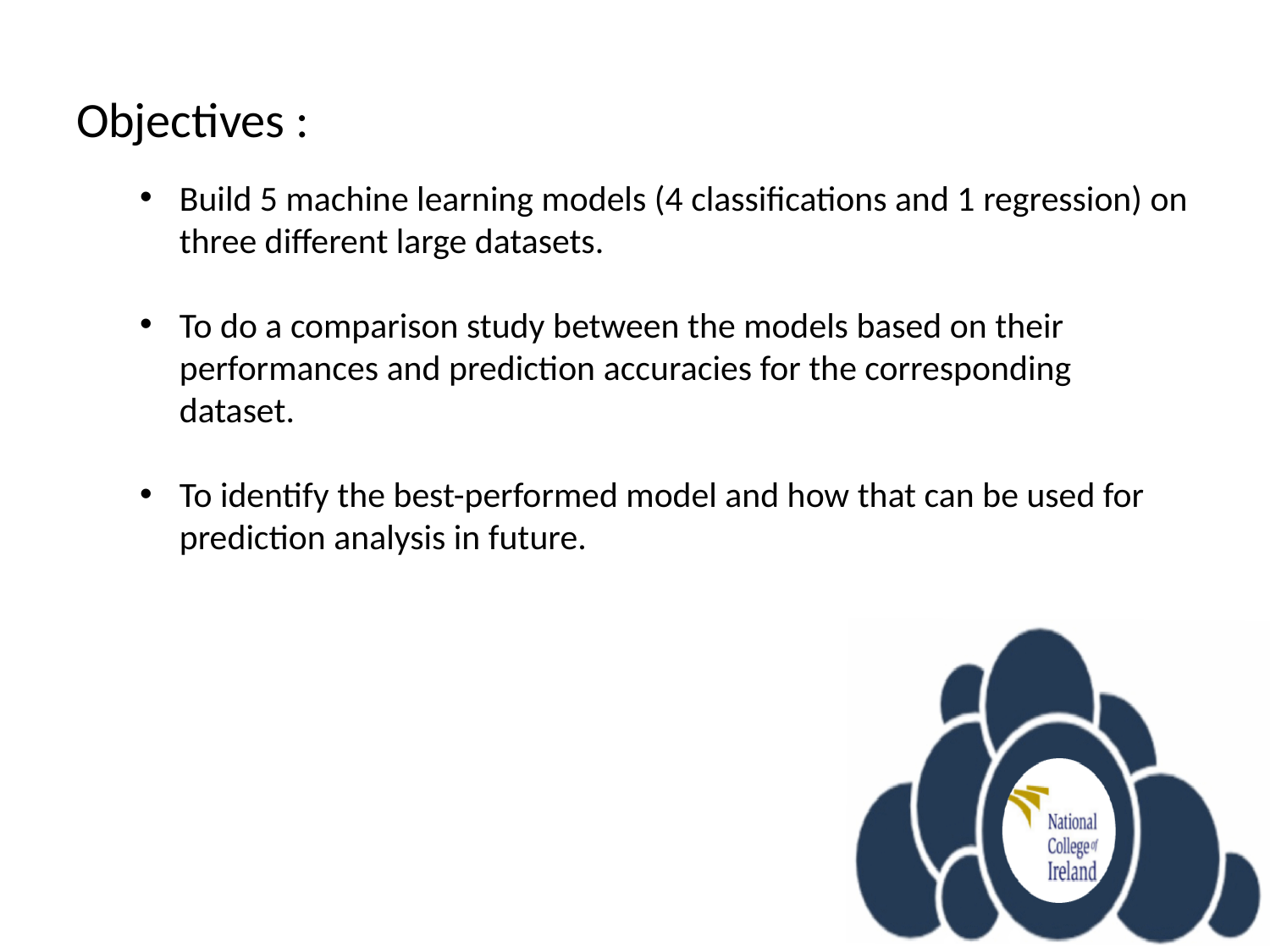

# Objectives :
Build 5 machine learning models (4 classifications and 1 regression) on three different large datasets.

To do a comparison study between the models based on their performances and prediction accuracies for the corresponding dataset.

To identify the best-performed model and how that can be used for prediction analysis in future.